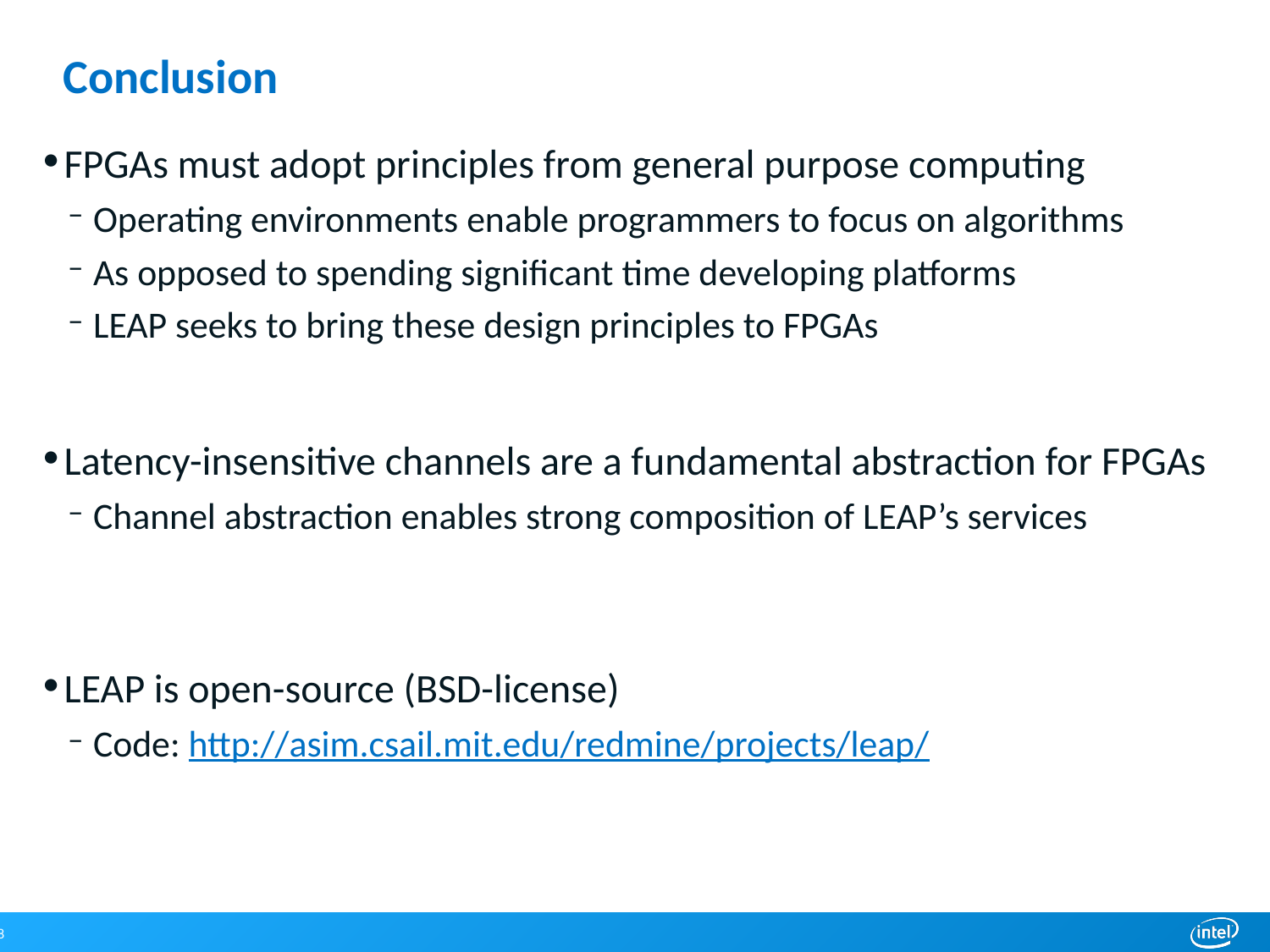

# Conclusion
FPGAs must adopt principles from general purpose computing
Operating environments enable programmers to focus on algorithms
As opposed to spending significant time developing platforms
LEAP seeks to bring these design principles to FPGAs

Latency-insensitive channels are a fundamental abstraction for FPGAs
Channel abstraction enables strong composition of LEAP’s services

LEAP is open-source (BSD-license)
Code: http://asim.csail.mit.edu/redmine/projects/leap/